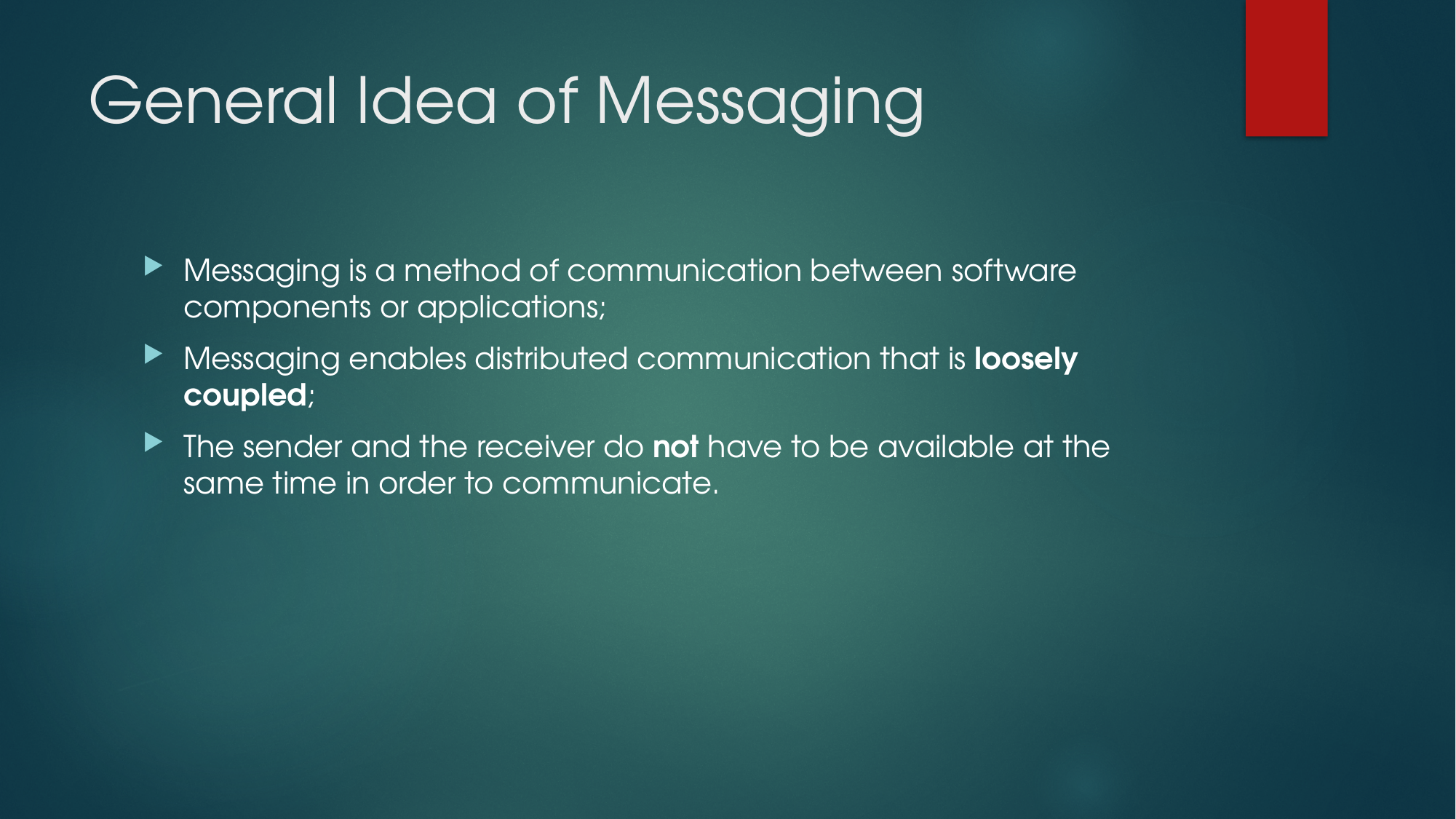

# General Idea of Messaging
Messaging is a method of communication between software components or applications;
Messaging enables distributed communication that is loosely coupled;
The sender and the receiver do not have to be available at the same time in order to communicate.